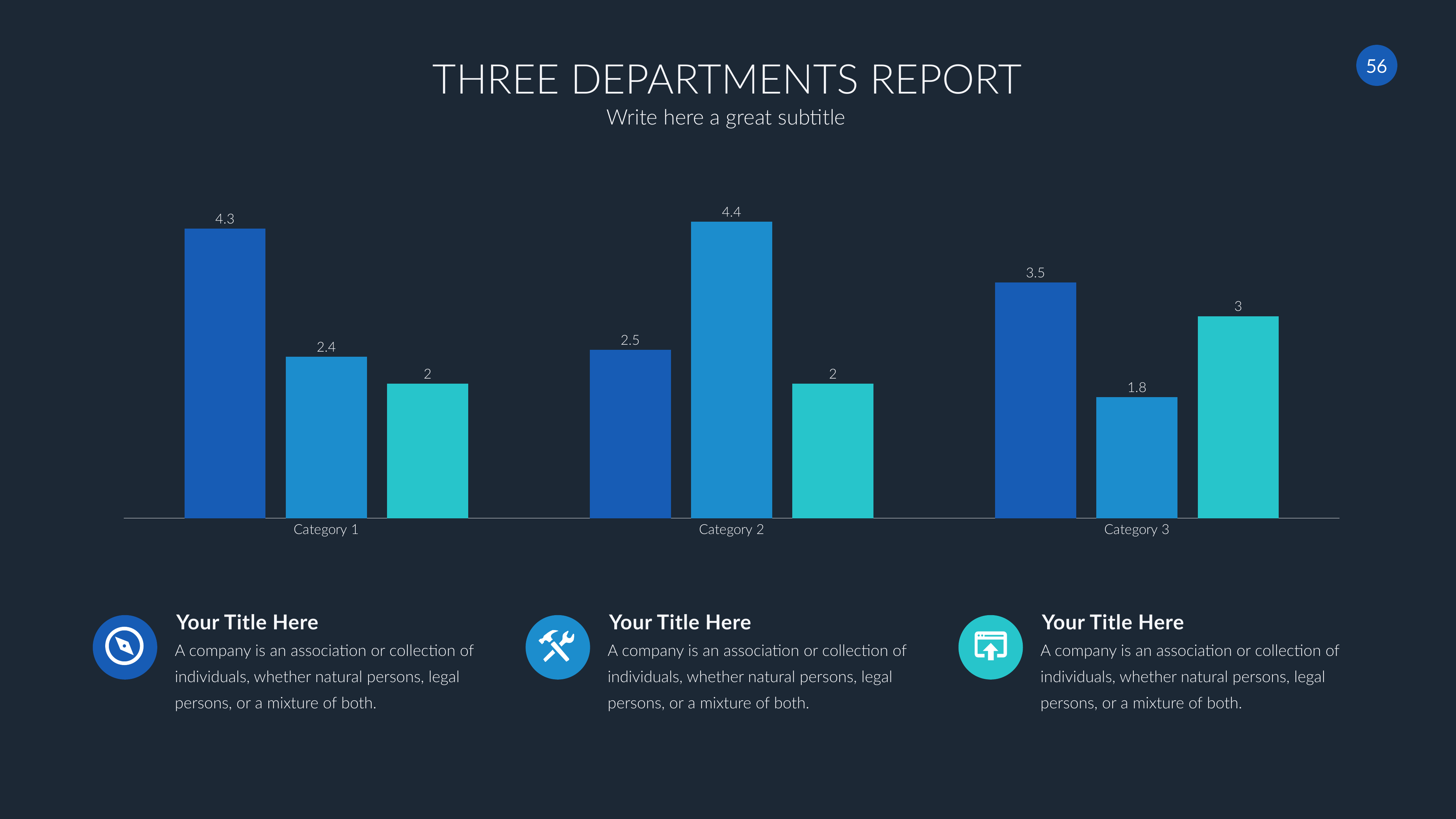

THREE DEPARTMENTS REPORT
Write here a great subtitle

### Chart

| Category | Series 1 | Series 2 | Series 3 |
|---|---|---|---|
| Category 1 | 4.3 | 2.4 | 2.0 |
| Category 2 | 2.5 | 4.4 | 2.0 |
| Category 3 | 3.5 | 1.8 | 3.0 |
Your Title Here
Your Title Here
Your Title Here

A company is an association or collection of individuals, whether natural persons, legal persons, or a mixture of both.
A company is an association or collection of individuals, whether natural persons, legal persons, or a mixture of both.
A company is an association or collection of individuals, whether natural persons, legal persons, or a mixture of both.